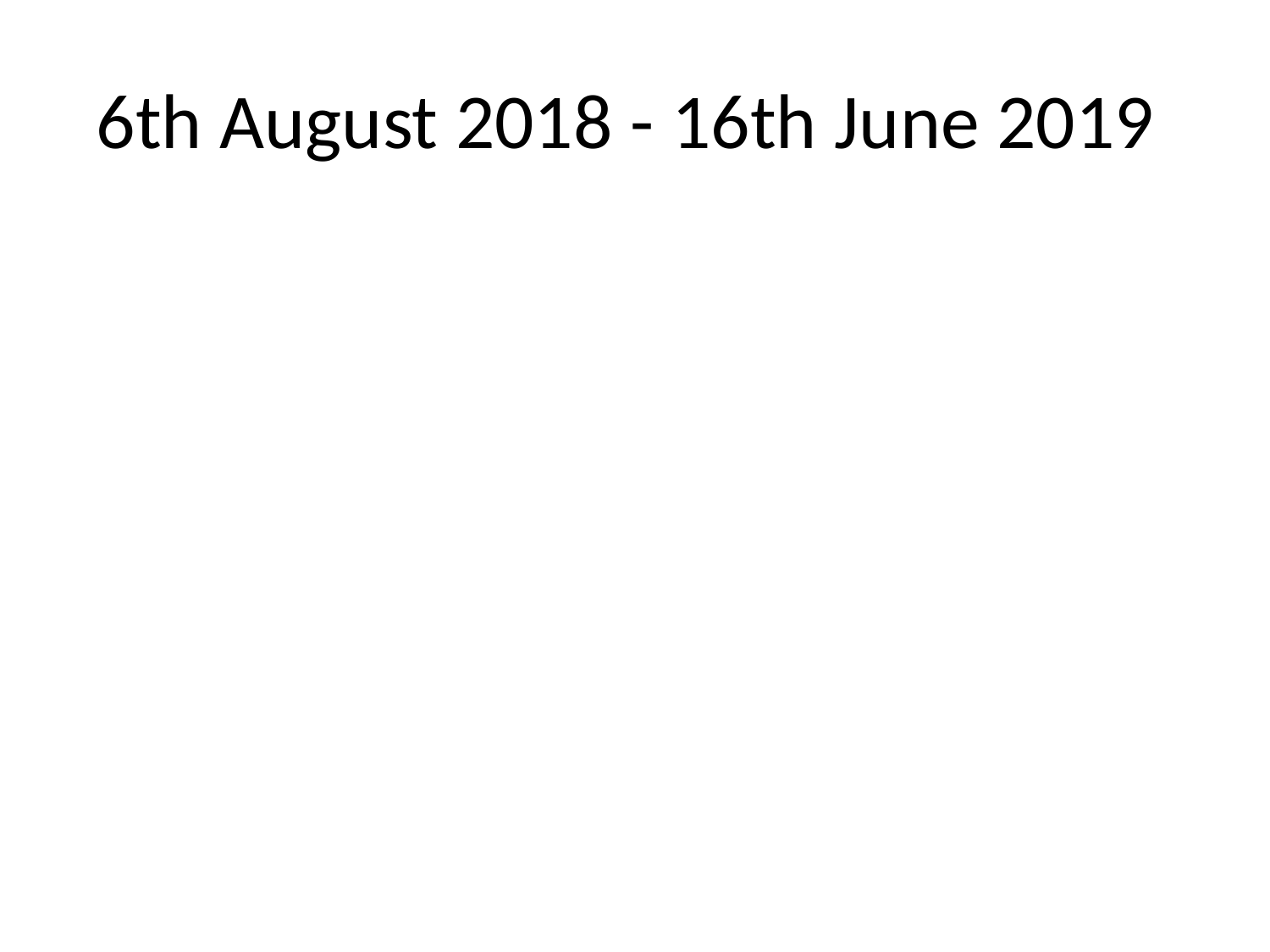

# 6th August 2018 - 16th June 2019